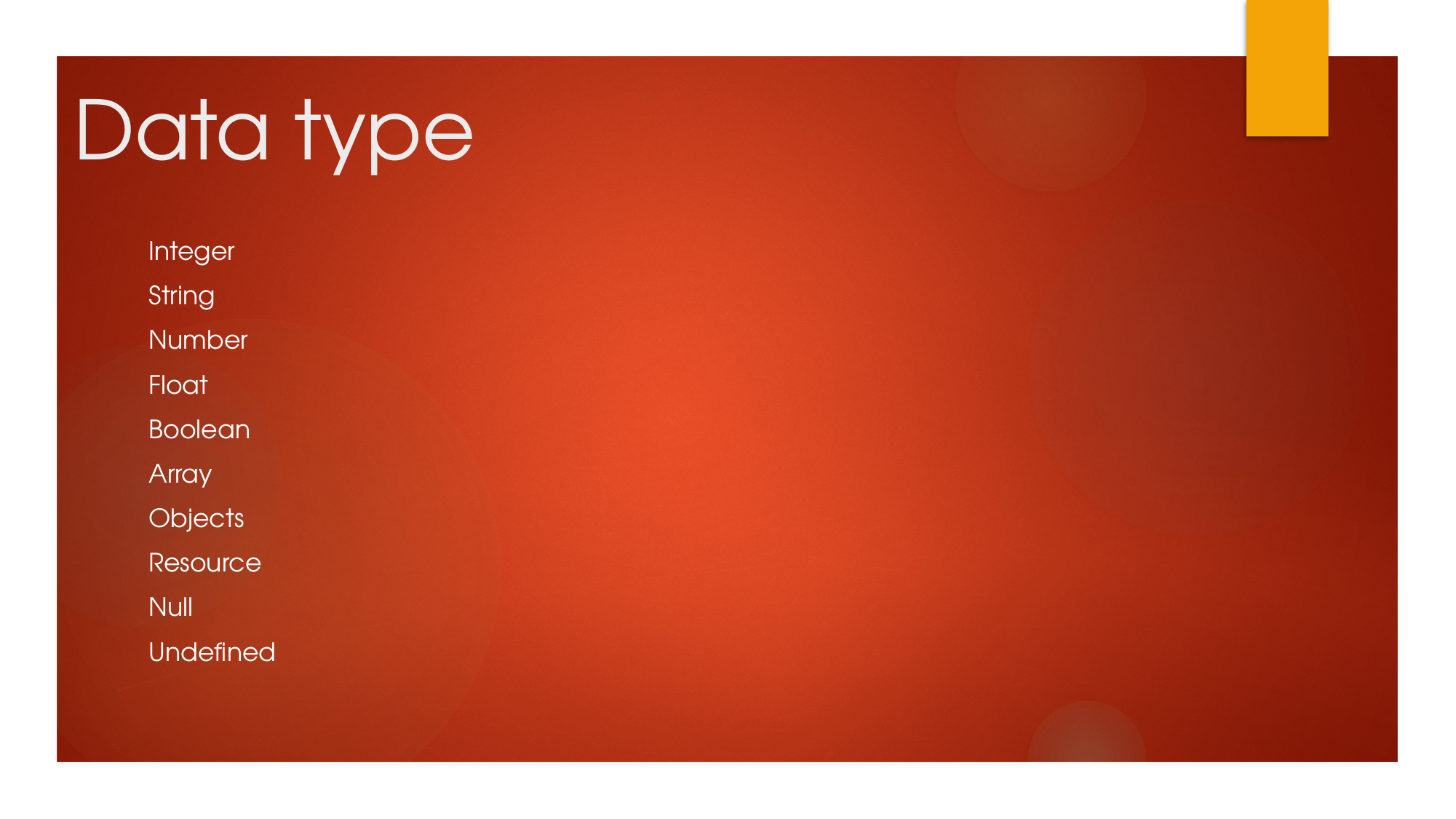

# Data type
Integer
String
Number
Float
Boolean
Array
Objects
Resource
Null
Undefined